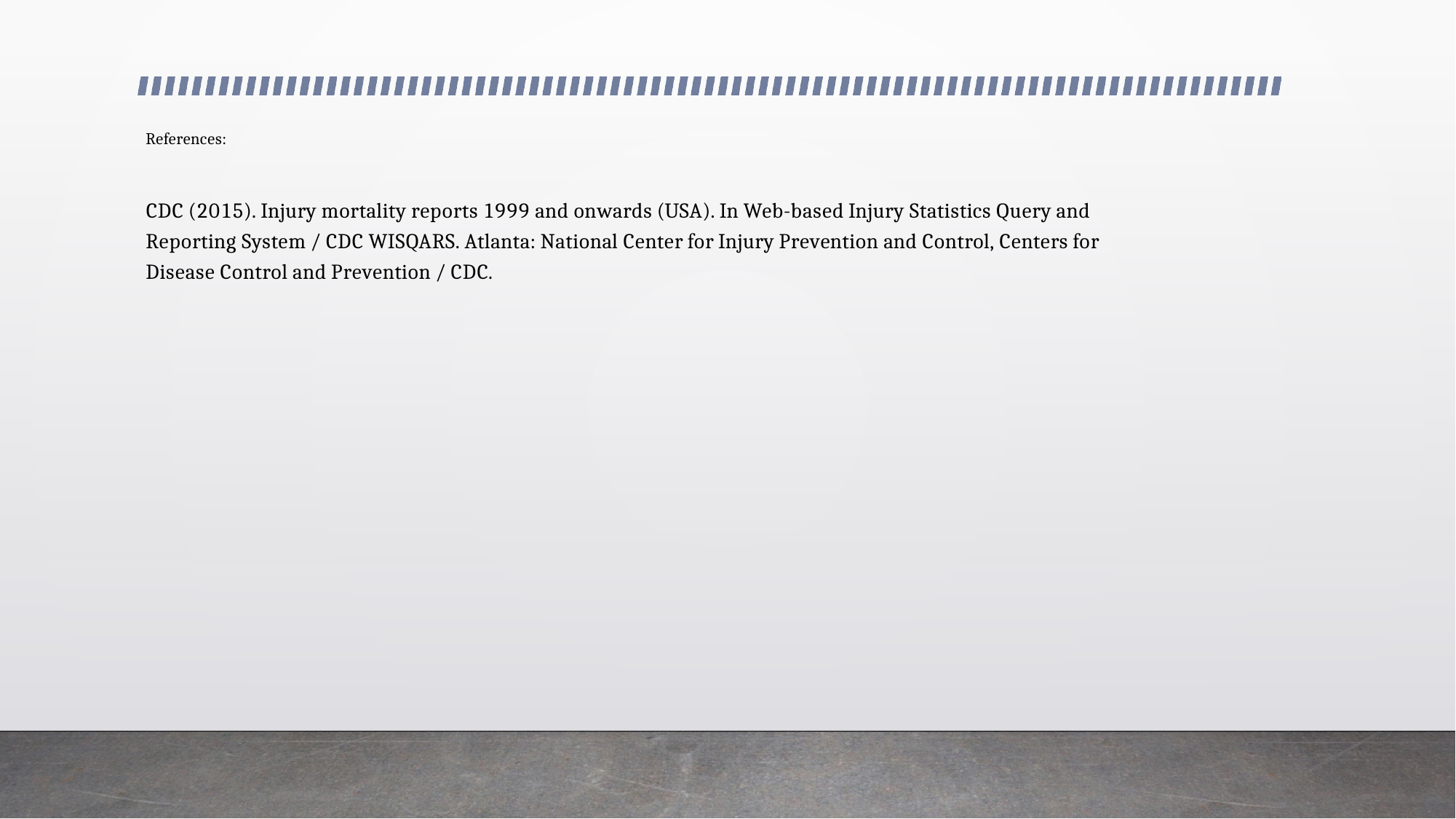

# References:
CDC (2015). Injury mortality reports 1999 and onwards (USA). In Web-based Injury Statistics Query and Reporting System / CDC WISQARS. Atlanta: National Center for Injury Prevention and Control, Centers for Disease Control and Prevention / CDC.